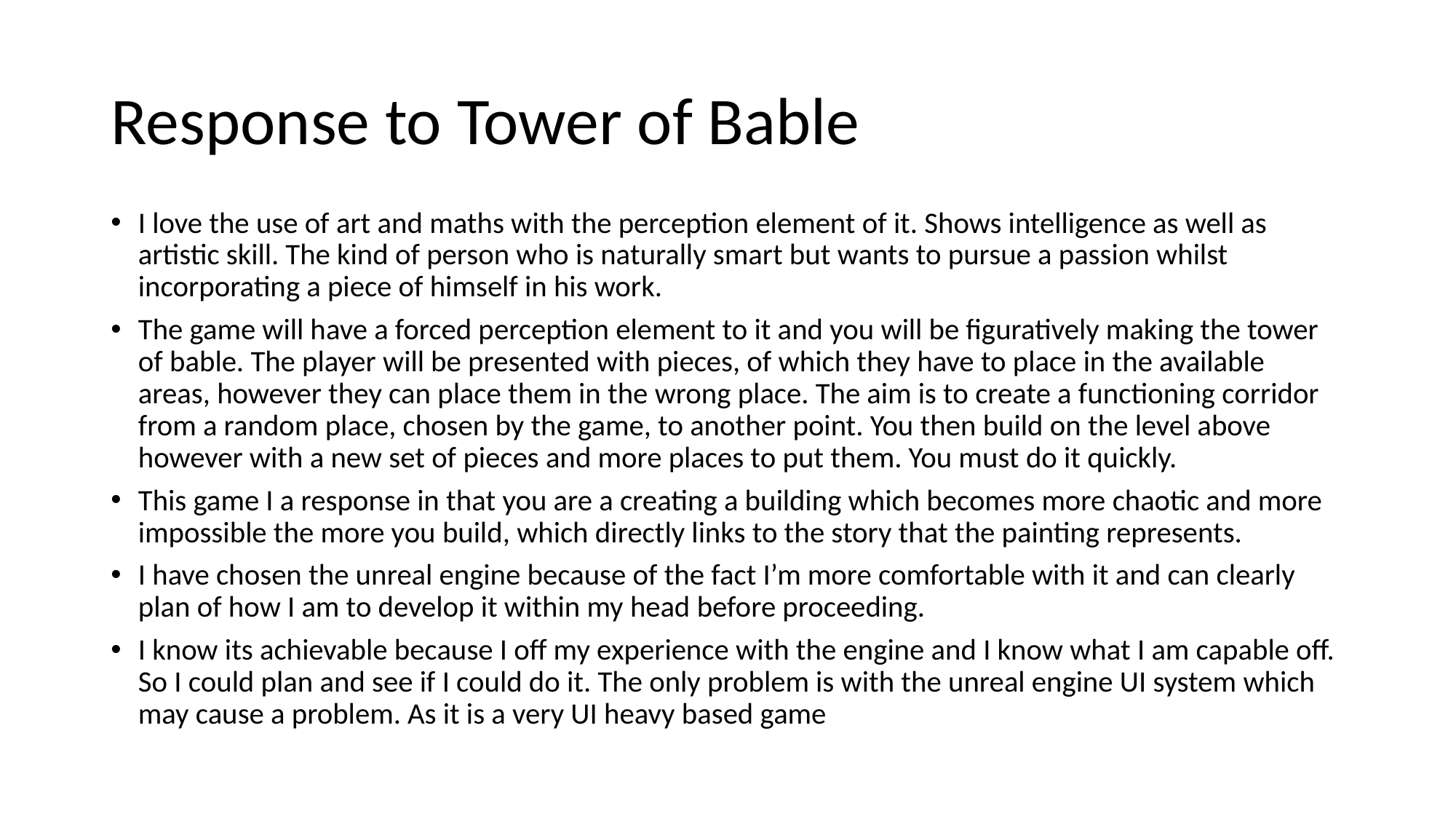

# Response to Tower of Bable
I love the use of art and maths with the perception element of it. Shows intelligence as well as artistic skill. The kind of person who is naturally smart but wants to pursue a passion whilst incorporating a piece of himself in his work.
The game will have a forced perception element to it and you will be figuratively making the tower of bable. The player will be presented with pieces, of which they have to place in the available areas, however they can place them in the wrong place. The aim is to create a functioning corridor from a random place, chosen by the game, to another point. You then build on the level above however with a new set of pieces and more places to put them. You must do it quickly.
This game I a response in that you are a creating a building which becomes more chaotic and more impossible the more you build, which directly links to the story that the painting represents.
I have chosen the unreal engine because of the fact I’m more comfortable with it and can clearly plan of how I am to develop it within my head before proceeding.
I know its achievable because I off my experience with the engine and I know what I am capable off. So I could plan and see if I could do it. The only problem is with the unreal engine UI system which may cause a problem. As it is a very UI heavy based game